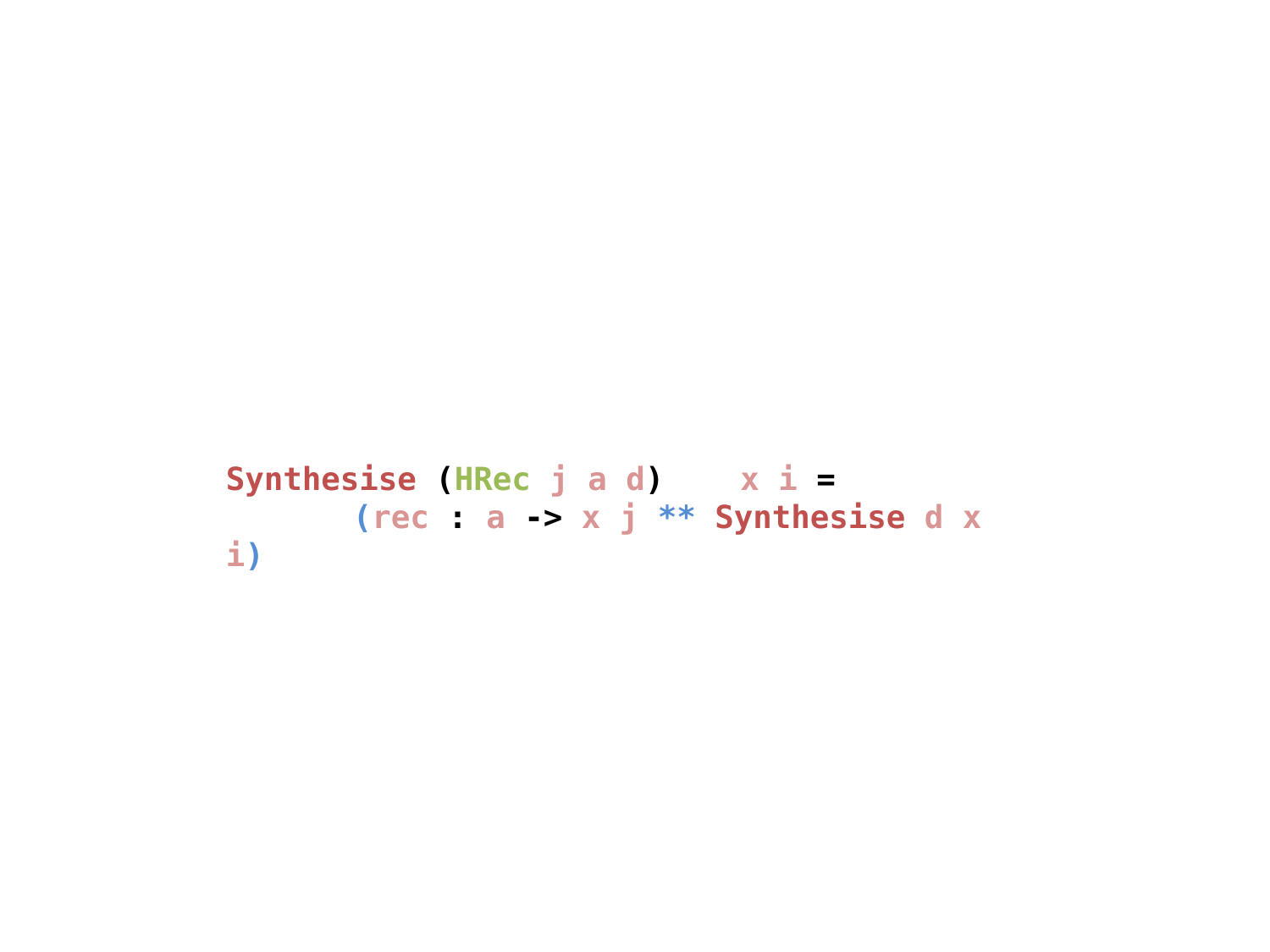

Synthesise (HRec j a d)    x i =
	(rec : a -> x j ** Synthesise d x i)